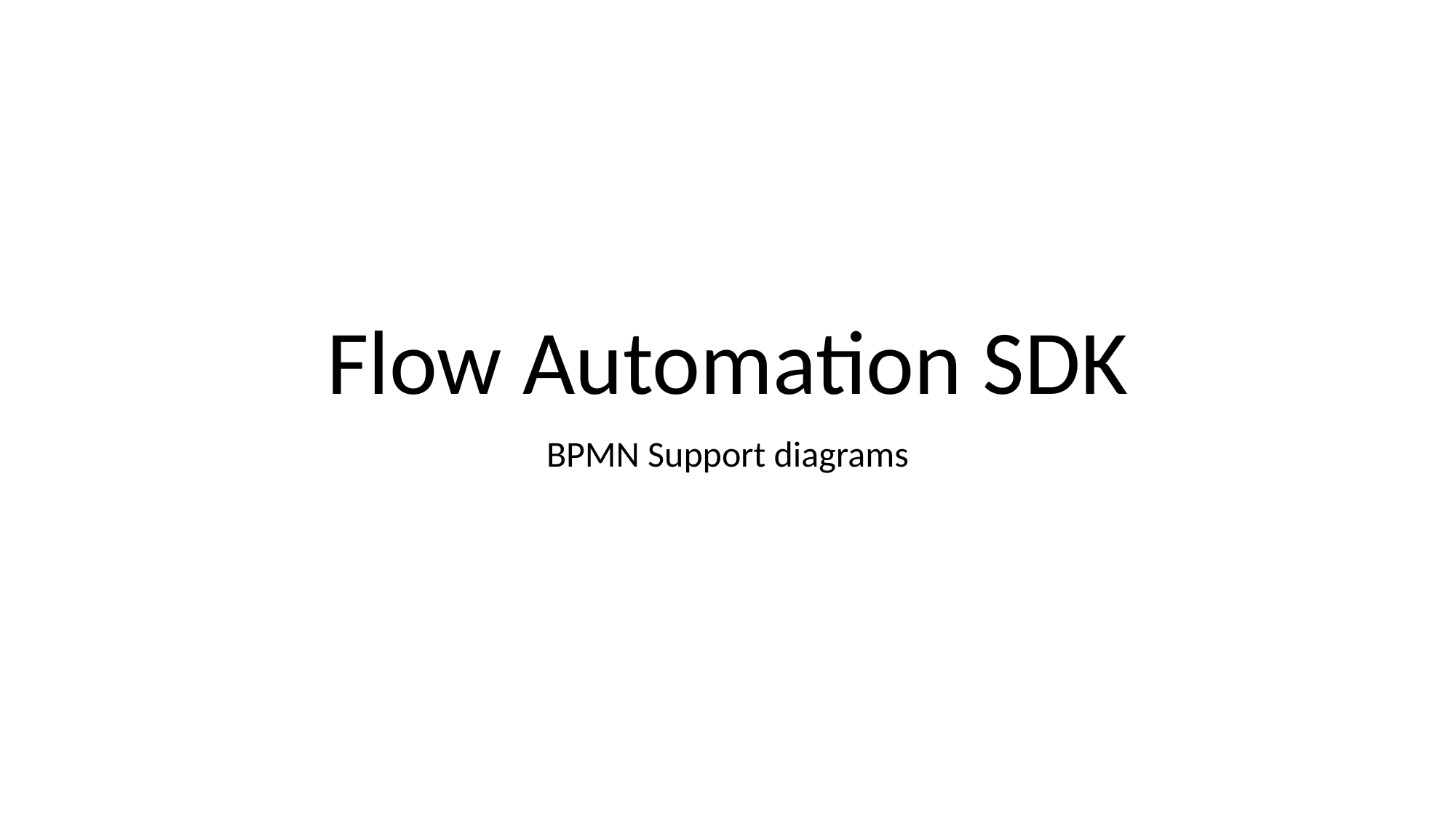

# Flow Automation SDK
BPMN Support diagrams